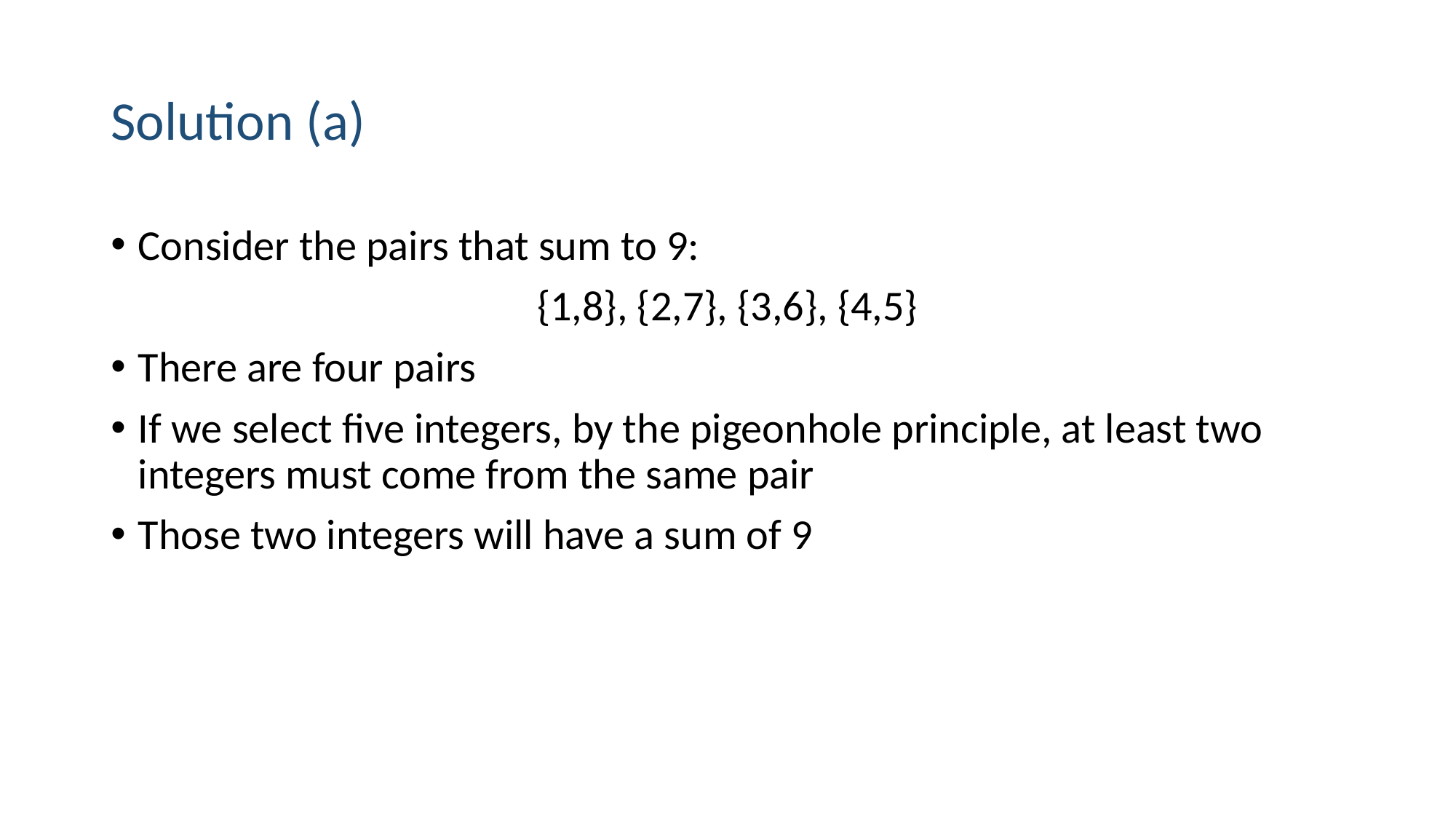

# Solution (a)
Consider the pairs that sum to 9:
{1,8}, {2,7}, {3,6}, {4,5}
There are four pairs
If we select five integers, by the pigeonhole principle, at least two integers must come from the same pair
Those two integers will have a sum of 9